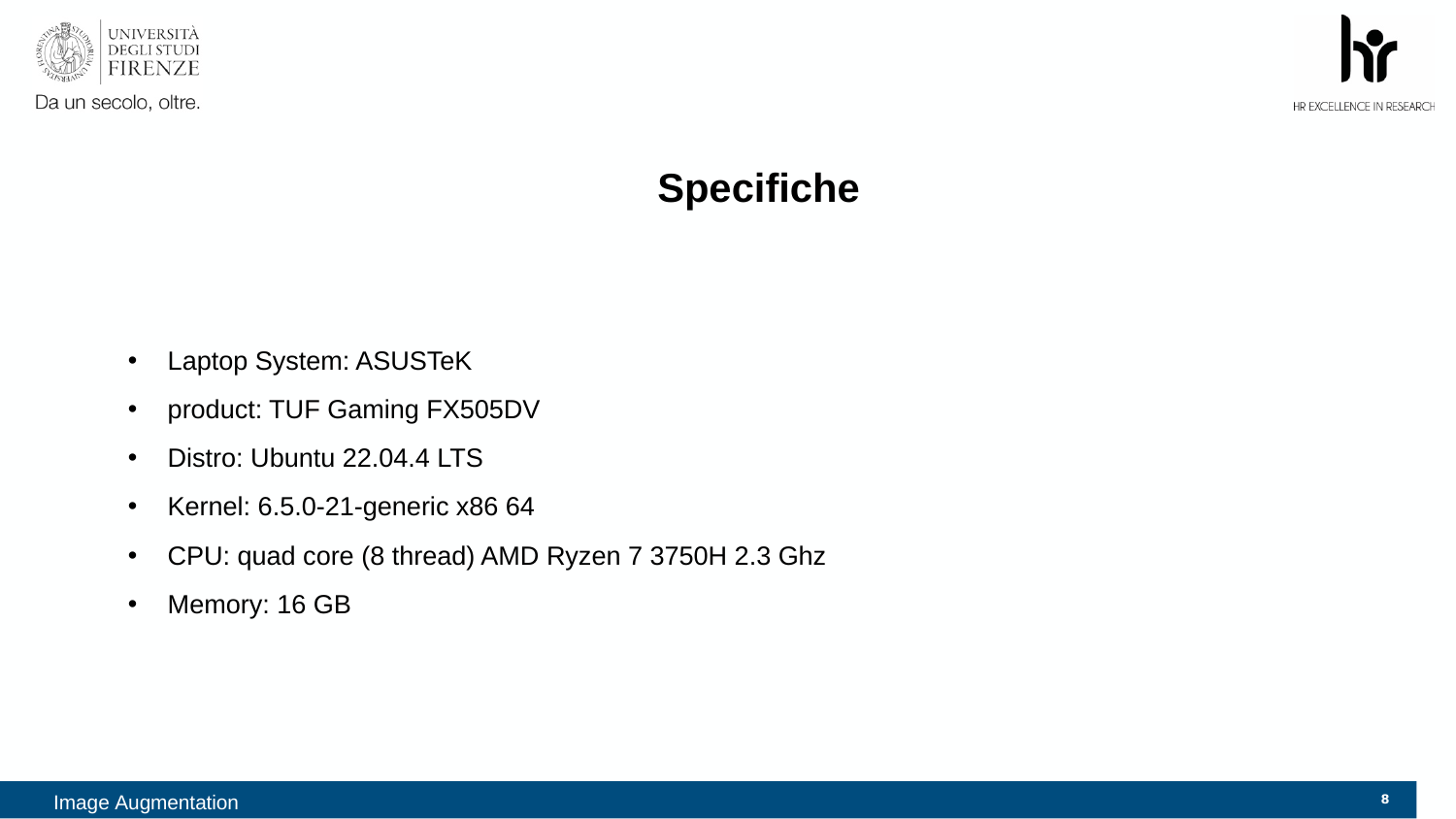

# Specifiche
Laptop System: ASUSTeK
product: TUF Gaming FX505DV
Distro: Ubuntu 22.04.4 LTS
Kernel: 6.5.0-21-generic x86 64
CPU: quad core (8 thread) AMD Ryzen 7 3750H 2.3 Ghz
Memory: 16 GB
Image Augmentation